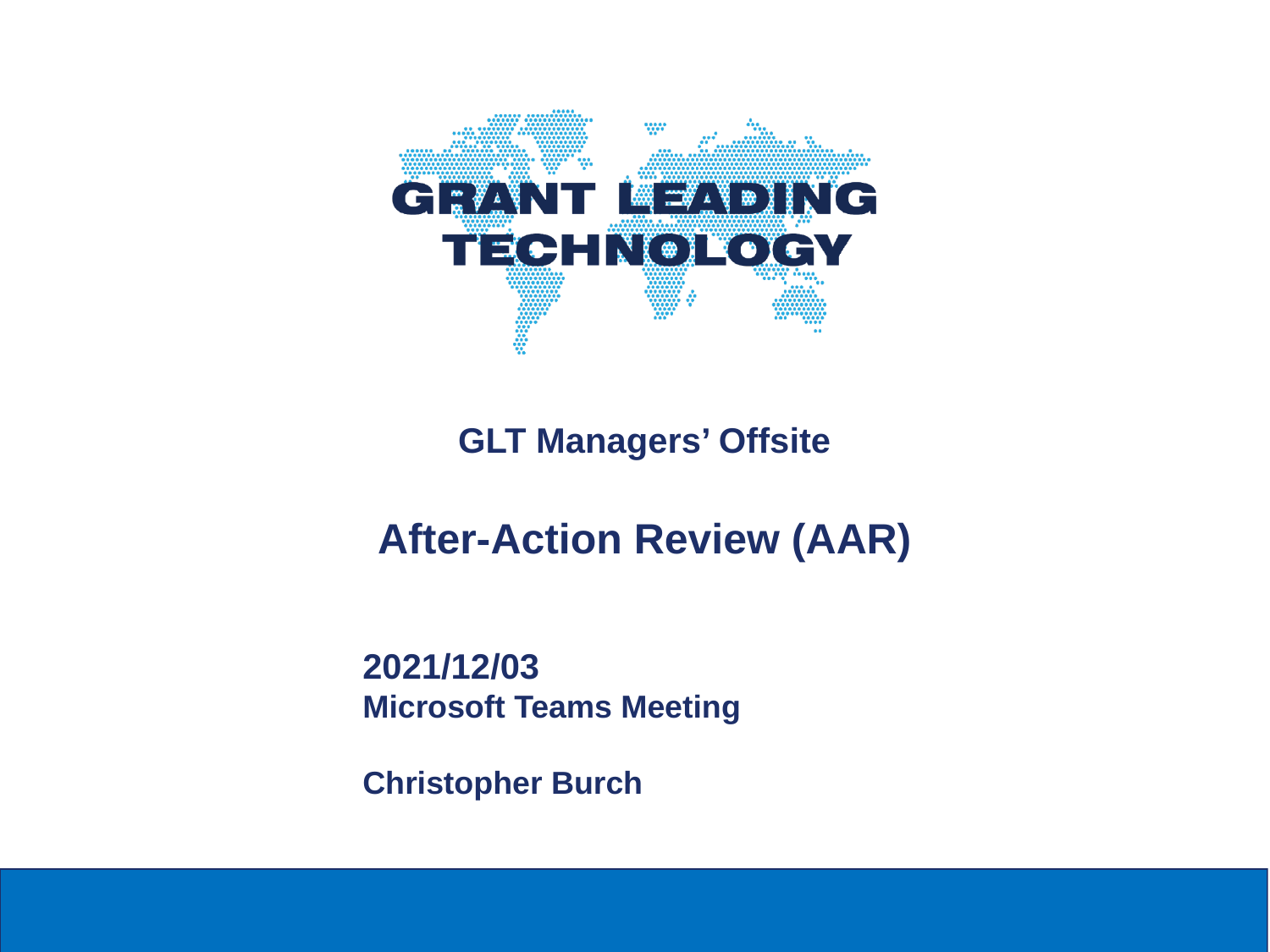

# GLT Managers’ Offsite After-Action Review (AAR)
2021/12/03
Microsoft Teams Meeting

Christopher Burch